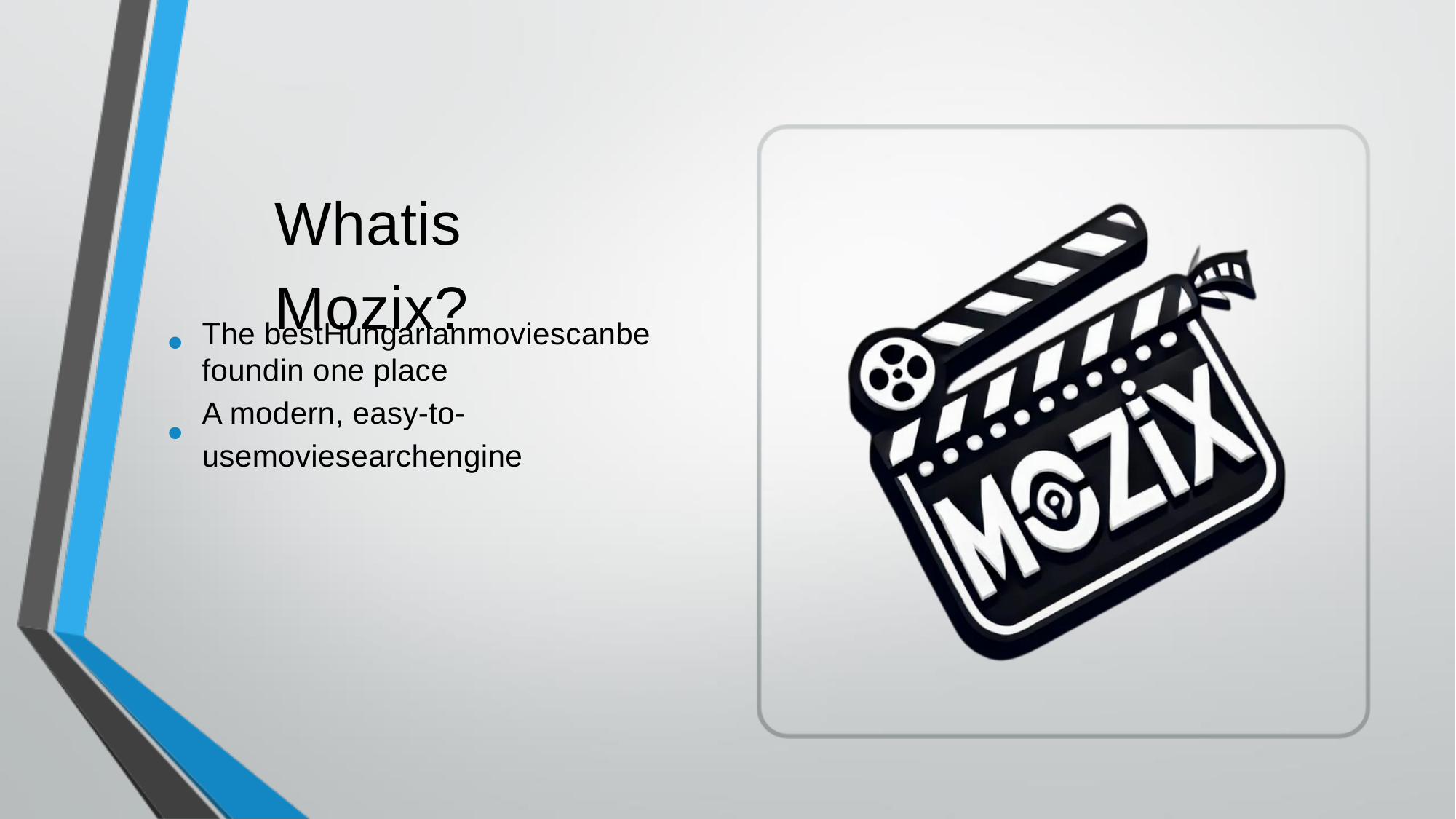

Whatis Mozix?
• •
The bestHungarianmoviescanbe foundin one place
A modern, easy-to-usemoviesearchengine